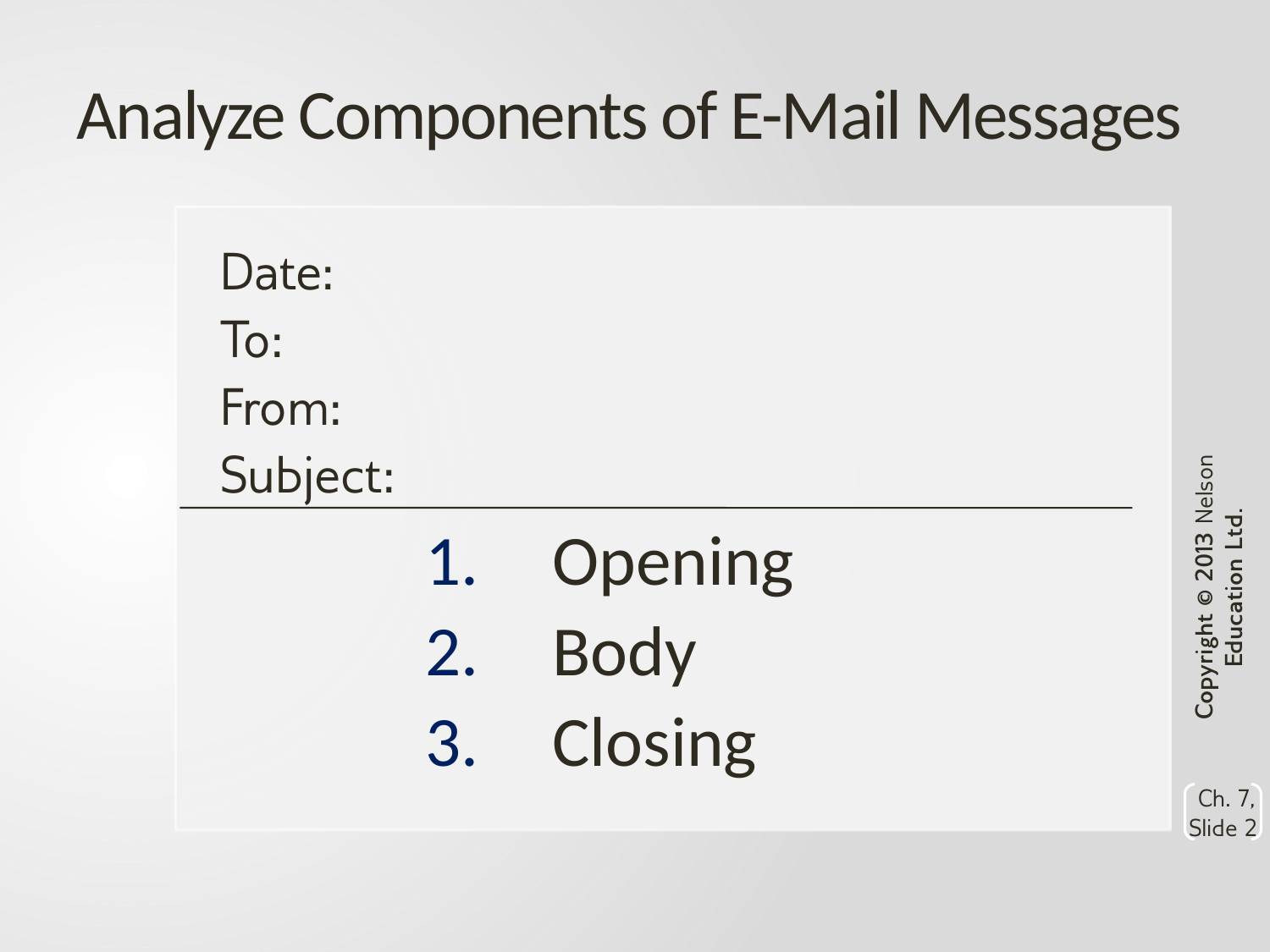

# Analyze Components of E-Mail Messages

Date:
To:
From:
Subject:

Opening
Body
Closing
Copyright © 2013 Nelson Education Ltd.
 Ch. 7, Slide 2